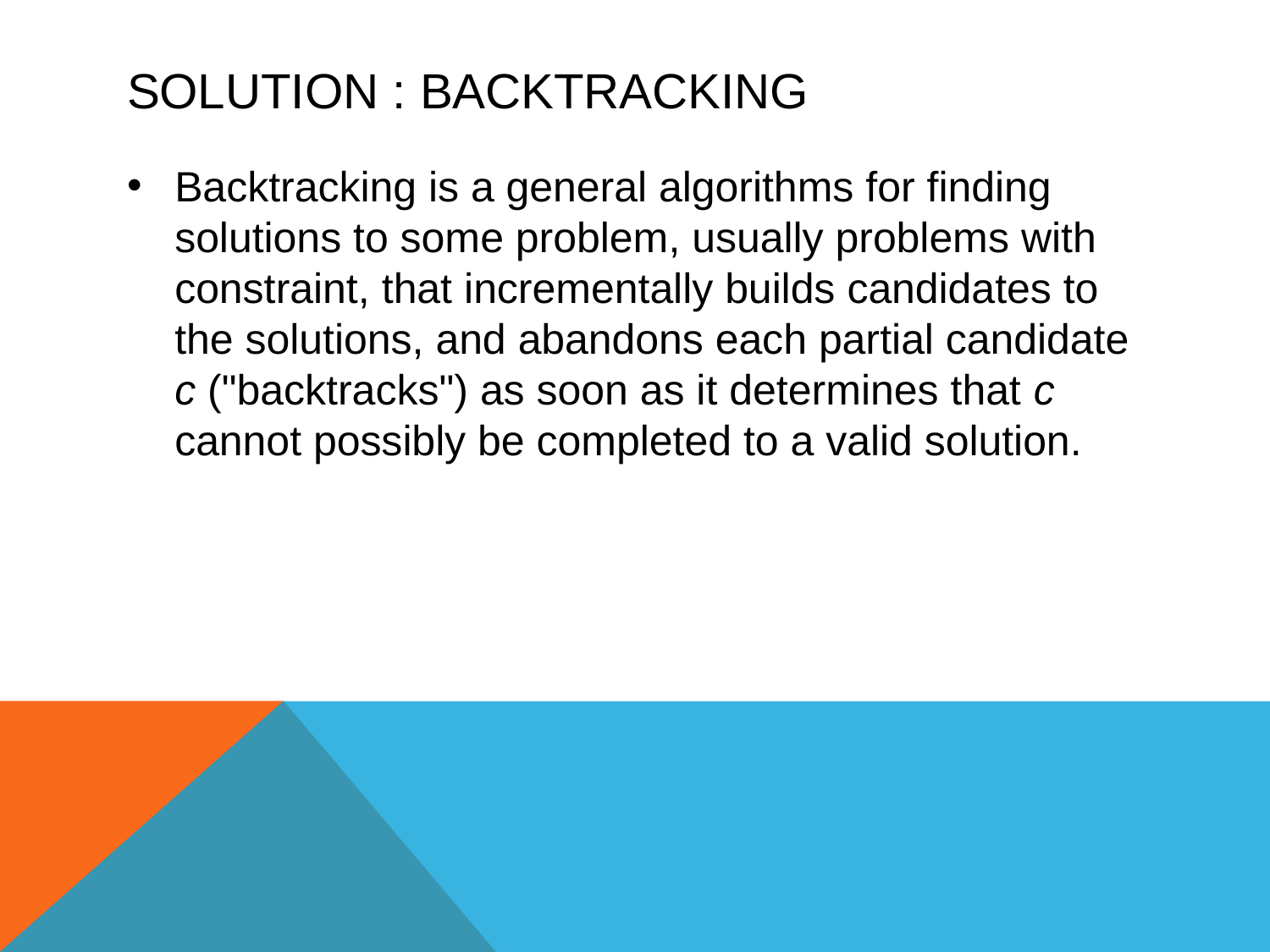

# Solution : Backtracking
Backtracking is a general algorithms for finding solutions to some problem, usually problems with constraint, that incrementally builds candidates to the solutions, and abandons each partial candidate c ("backtracks") as soon as it determines that c cannot possibly be completed to a valid solution.